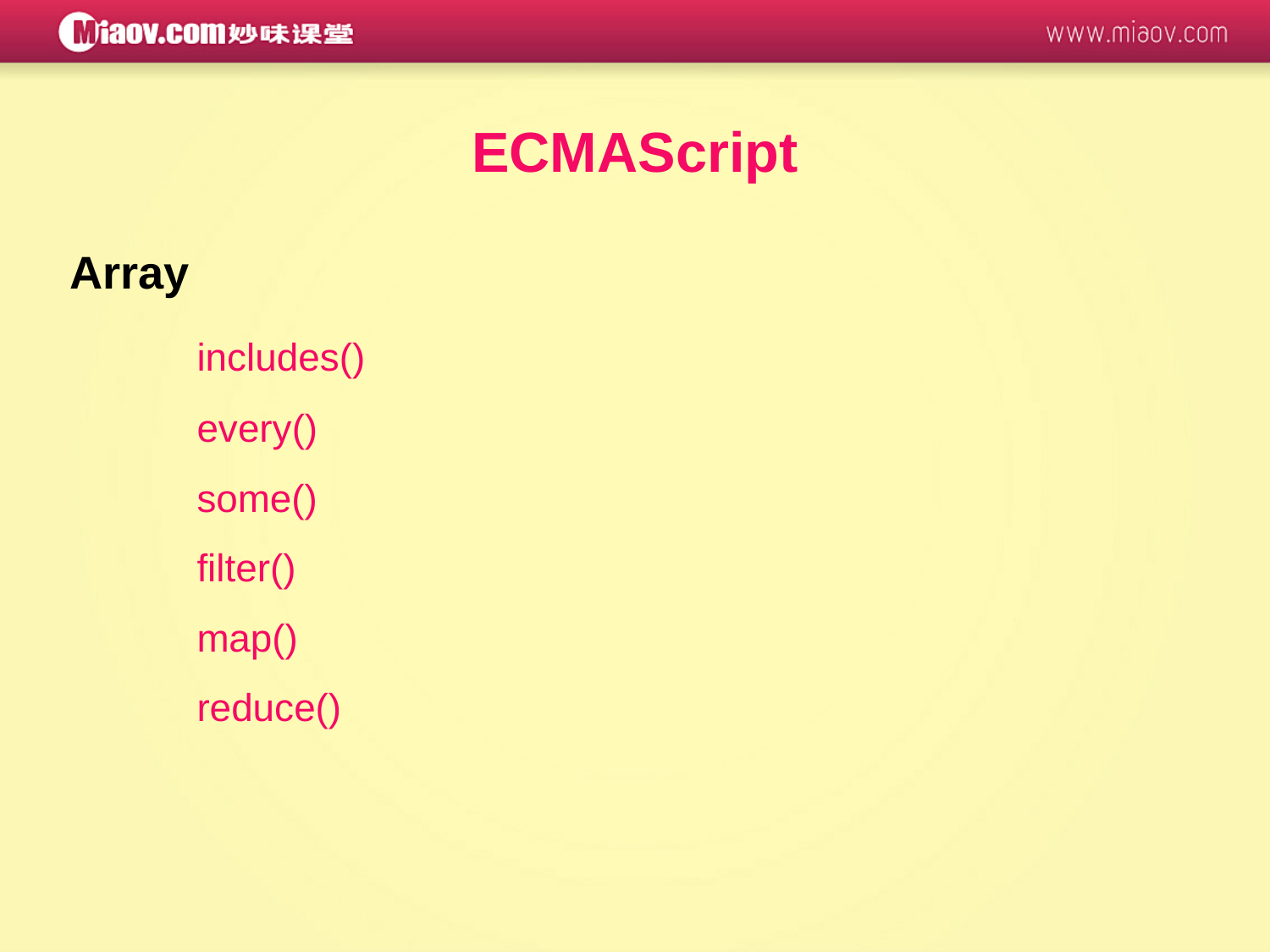

ECMAScript
Array
	includes()
	every()
	some()
	filter()
	map()
	reduce()